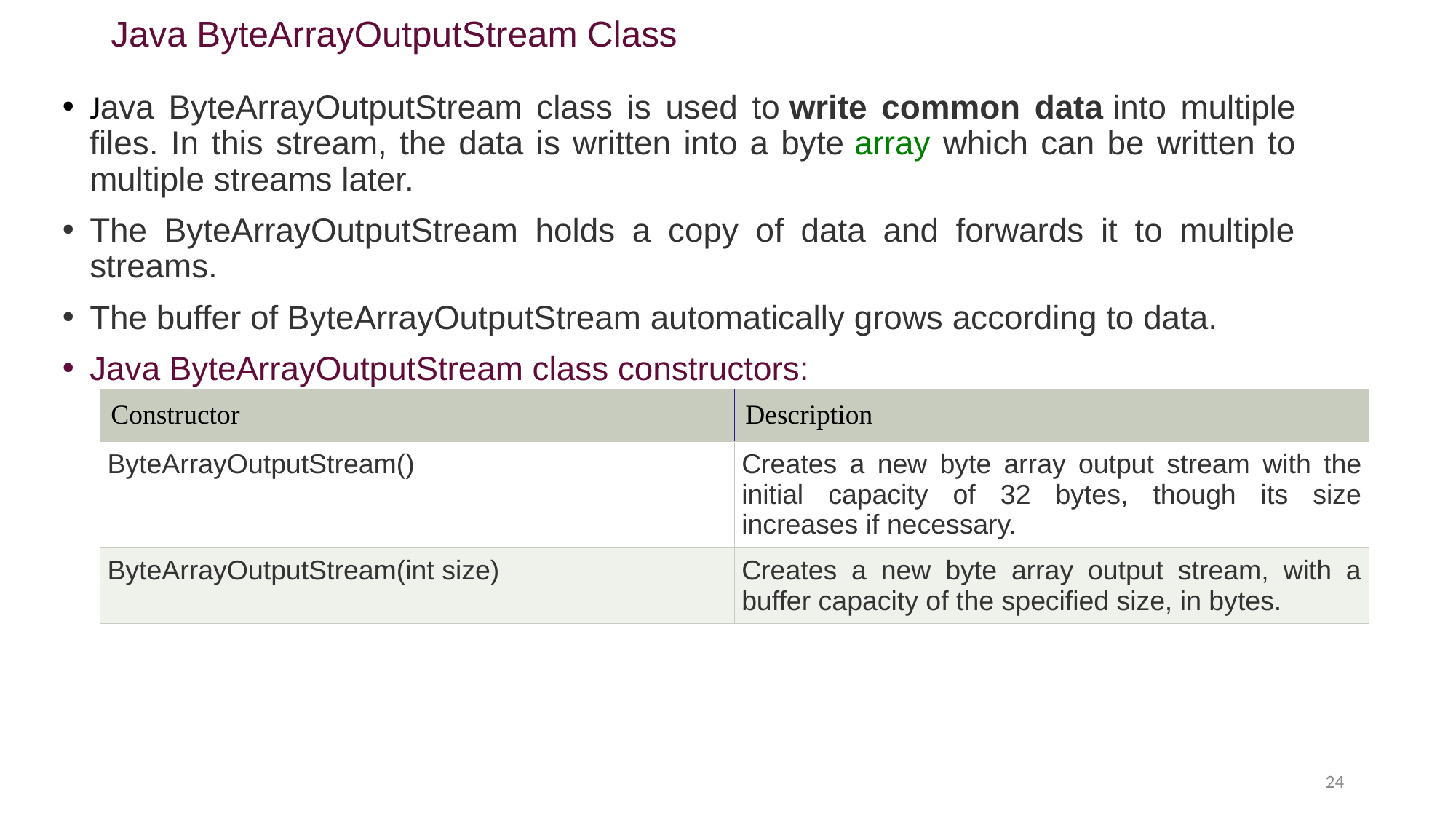

# Java ByteArrayOutputStream Class
Java ByteArrayOutputStream class is used to write common data into multiple files. In this stream, the data is written into a byte array which can be written to multiple streams later.
The ByteArrayOutputStream holds a copy of data and forwards it to multiple streams.
The buffer of ByteArrayOutputStream automatically grows according to data.
Java ByteArrayOutputStream class constructors:

| Constructor | Description |
| --- | --- |
| ByteArrayOutputStream() | Creates a new byte array output stream with the initial capacity of 32 bytes, though its size increases if necessary. |
| ByteArrayOutputStream(int size) | Creates a new byte array output stream, with a buffer capacity of the specified size, in bytes. |
24